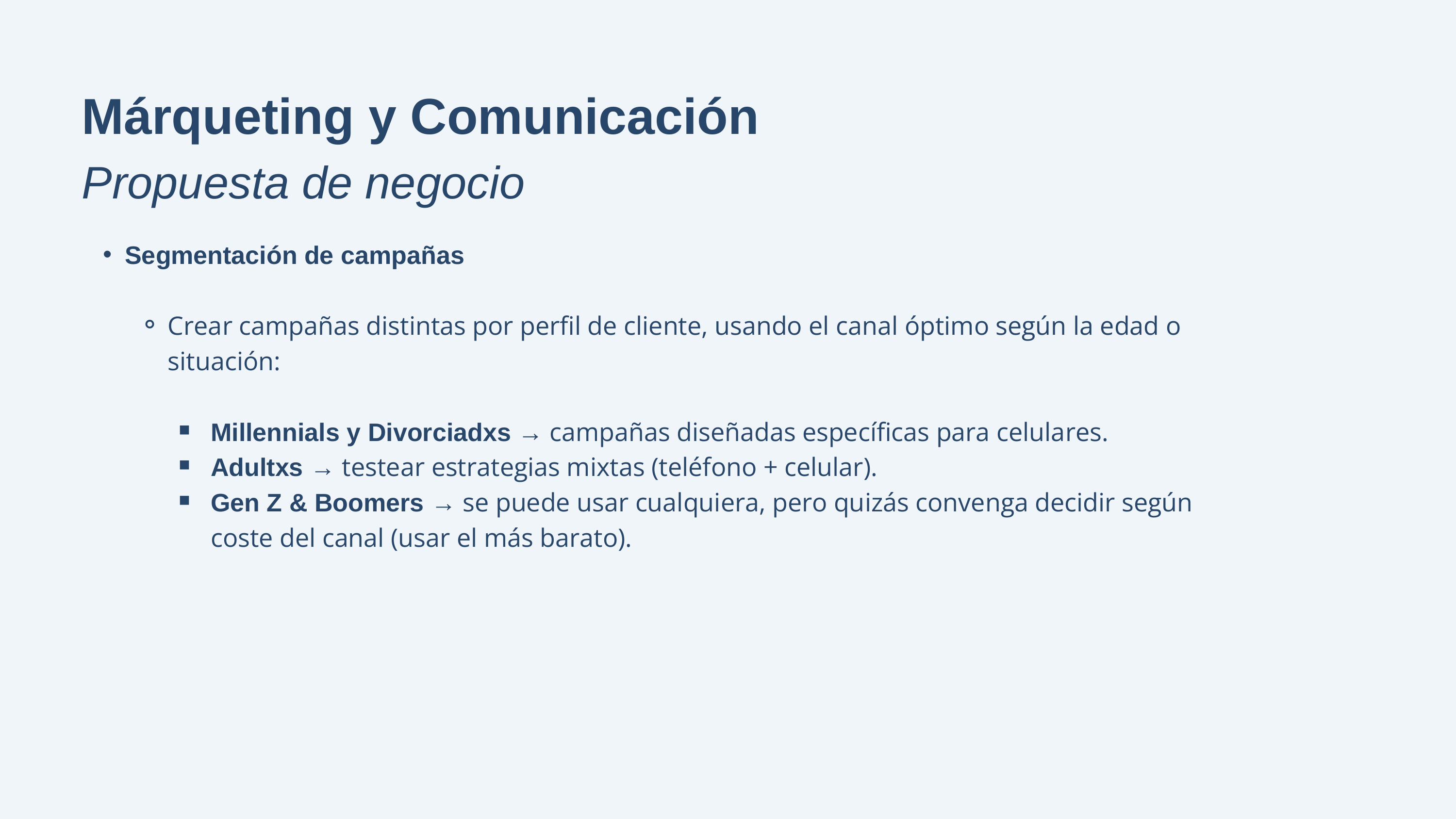

Márqueting y Comunicación
Propuesta de negocio
Segmentación de campañas

Crear campañas distintas por perfil de cliente, usando el canal óptimo según la edad o situación:

Millennials y Divorciadxs → campañas diseñadas específicas para celulares.
Adultxs → testear estrategias mixtas (teléfono + celular).
Gen Z & Boomers → se puede usar cualquiera, pero quizás convenga decidir según coste del canal (usar el más barato).